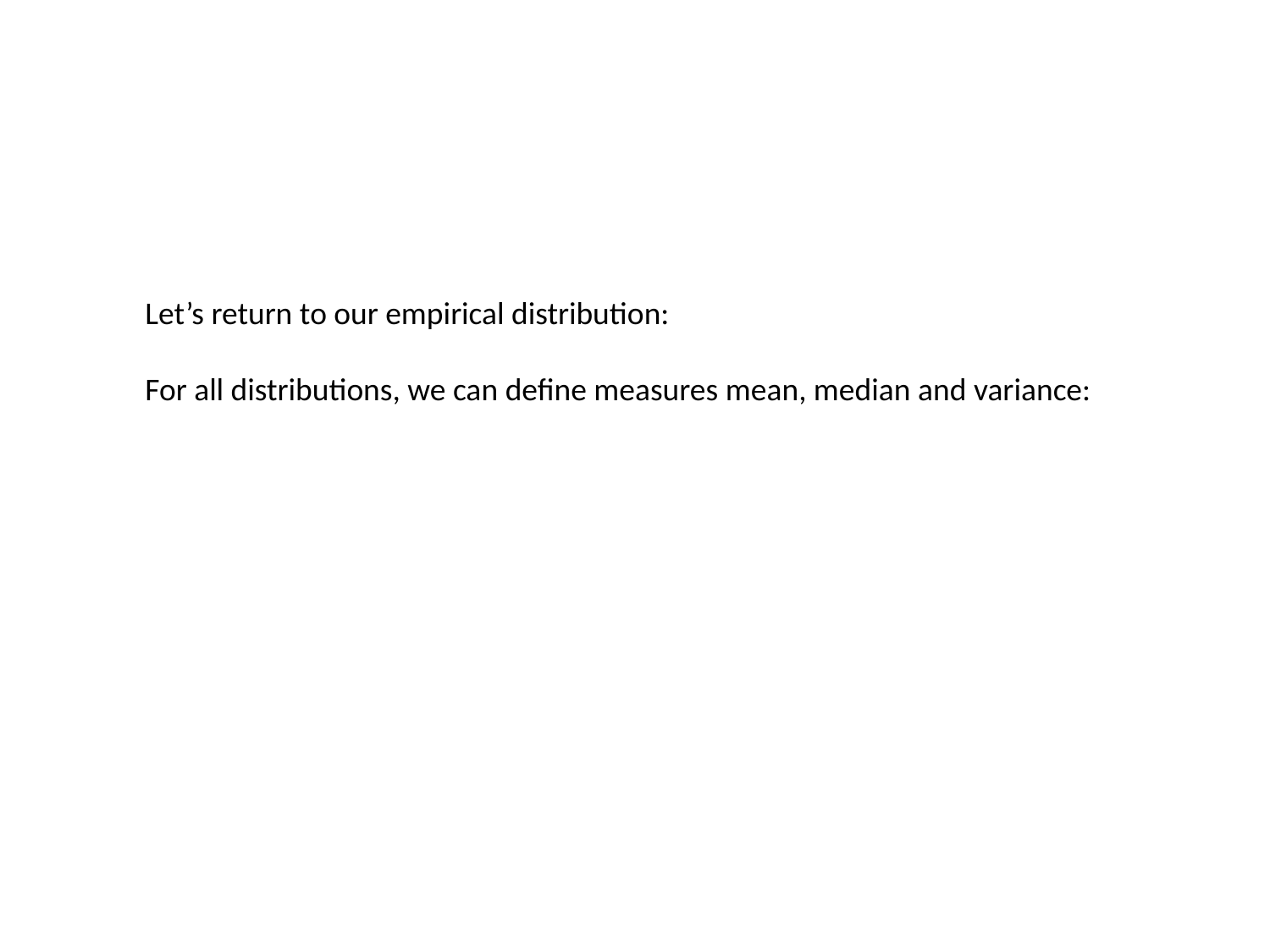

Let’s return to our empirical distribution:

For all distributions, we can define measures mean, median and variance: